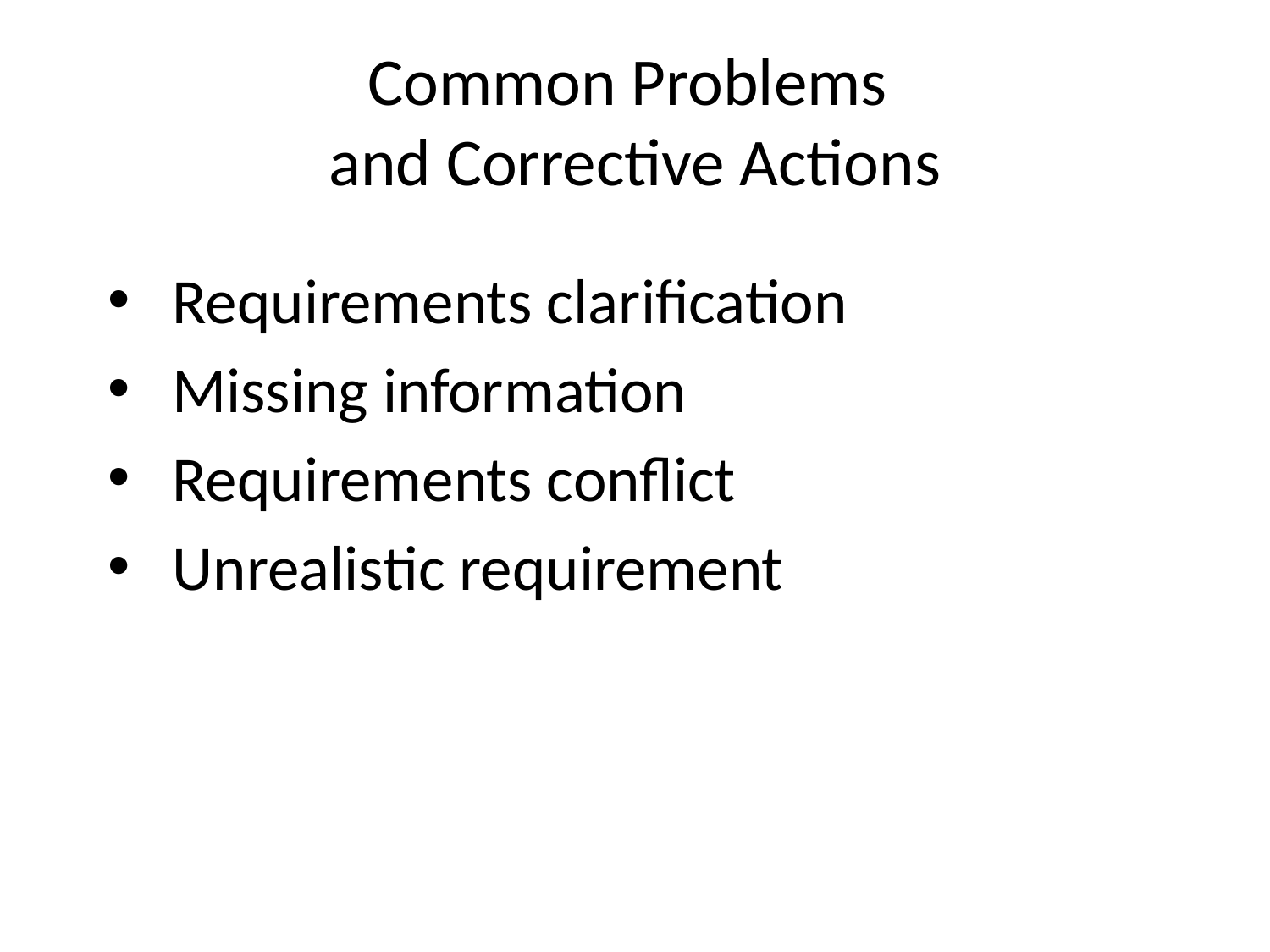

# Common Problems and Corrective Actions
Requirements clarification
Missing information
Requirements conflict
Unrealistic requirement